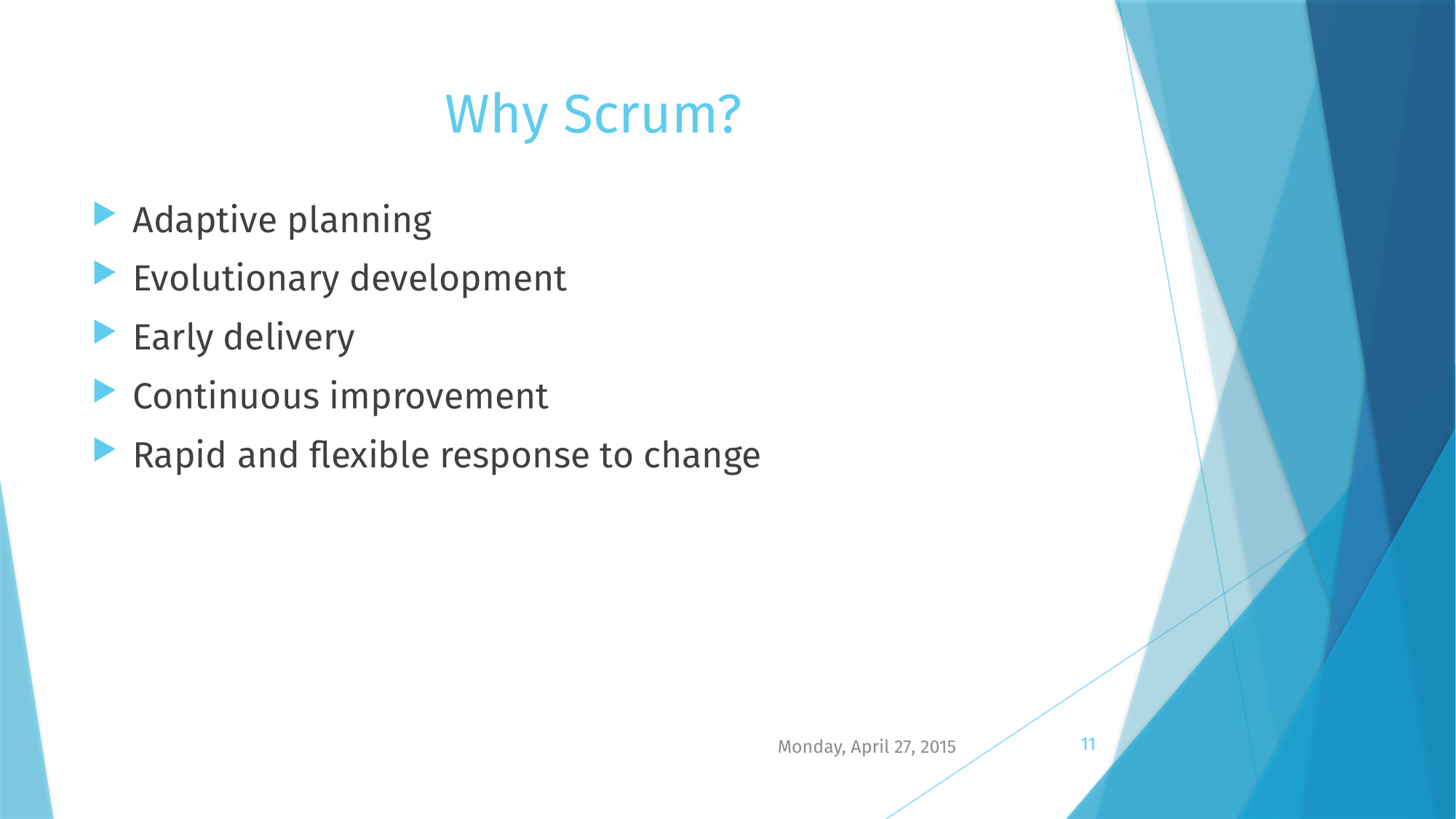

# Why Scrum?
Adaptive planning
Evolutionary development
Early delivery
Continuous improvement
Rapid and flexible response to change
11
Monday, April 27, 2015